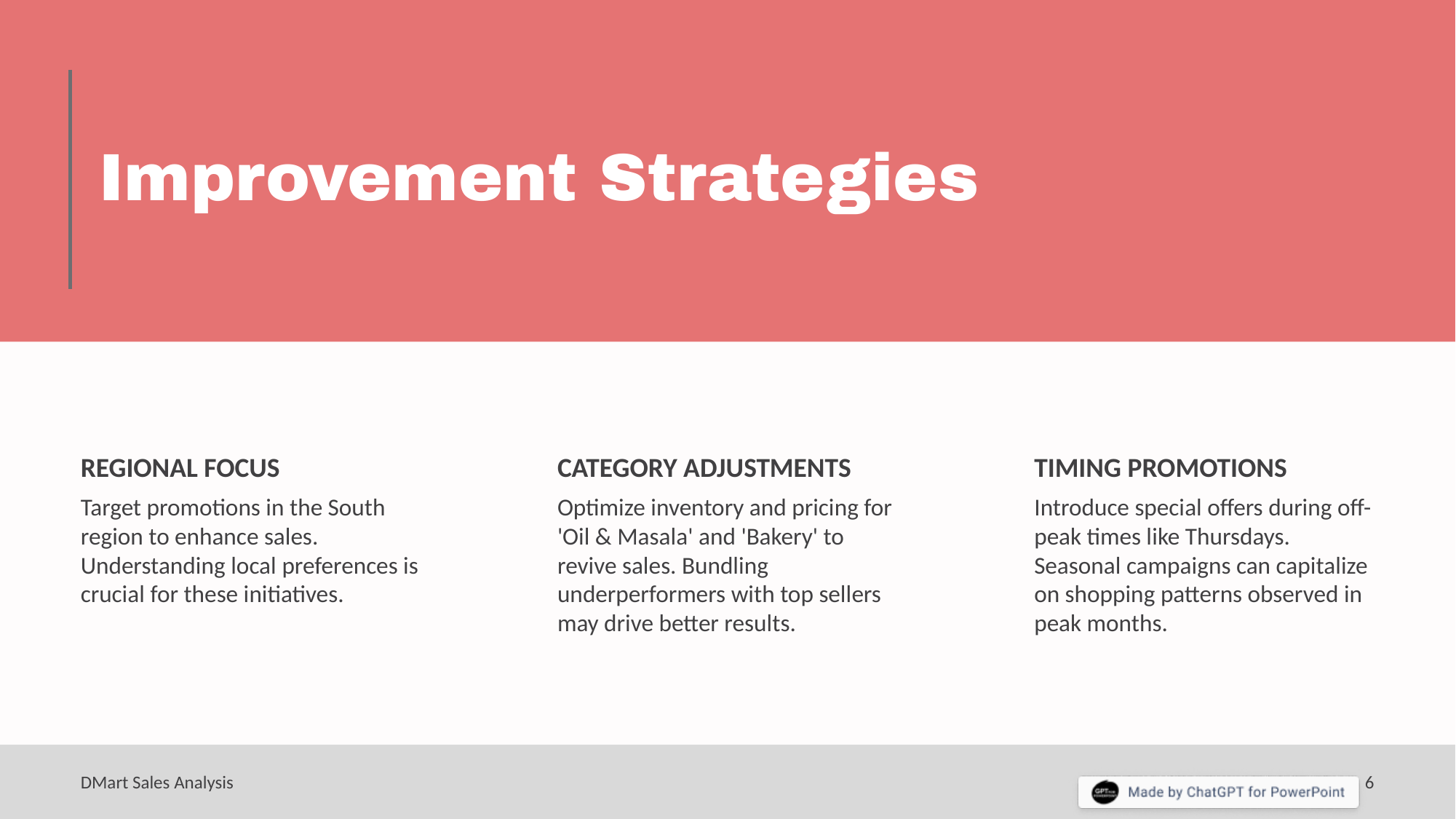

# Improvement Strategies
REGIONAL FOCUS
CATEGORY ADJUSTMENTS
TIMING PROMOTIONS
Target promotions in the South region to enhance sales. Understanding local preferences is crucial for these initiatives.
Optimize inventory and pricing for 'Oil & Masala' and 'Bakery' to revive sales. Bundling underperformers with top sellers may drive better results.
Introduce special offers during off-peak times like Thursdays. Seasonal campaigns can capitalize on shopping patterns observed in peak months.
DMart Sales Analysis
6